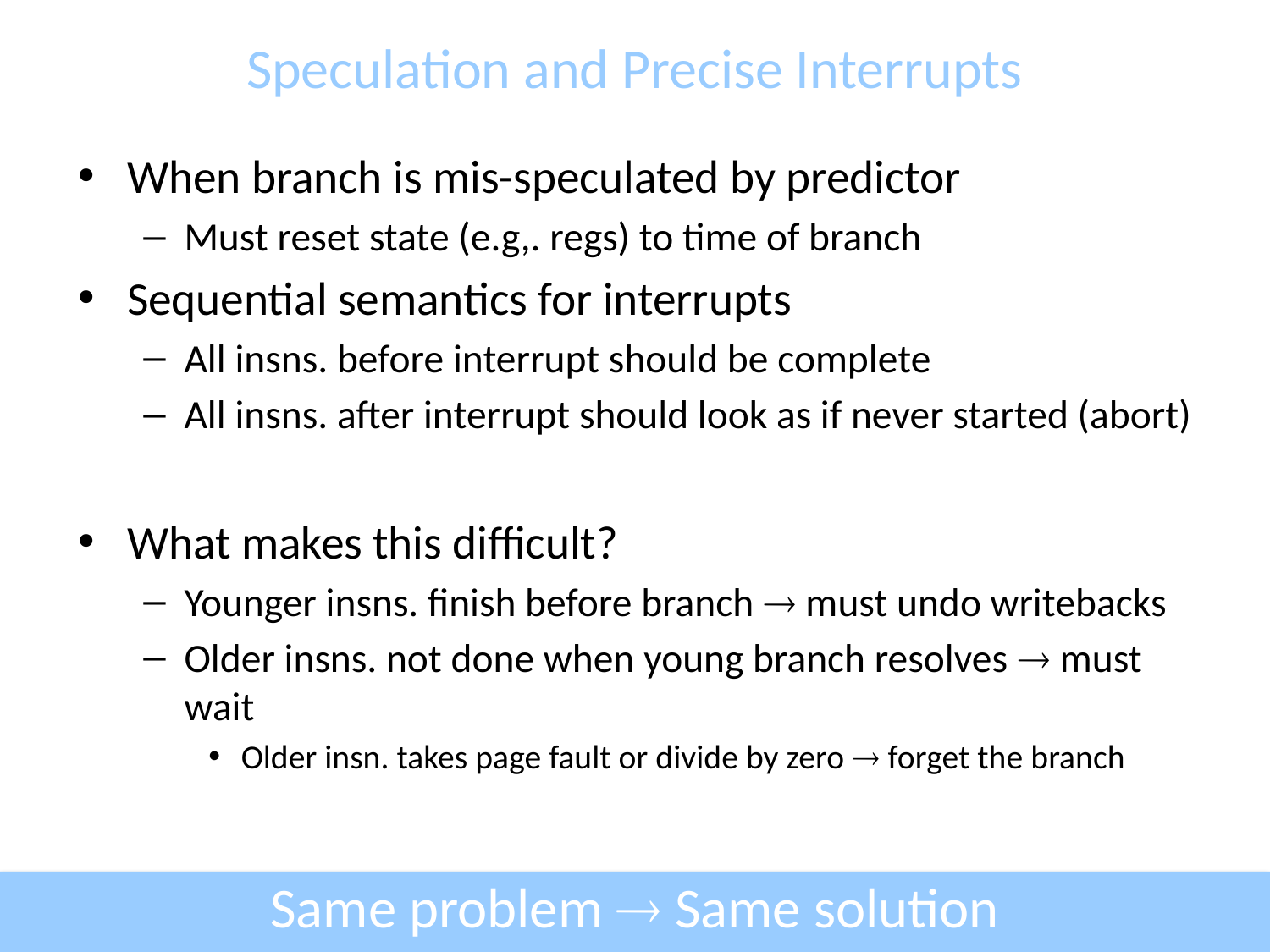

# Speculation and Precise Interrupts
When branch is mis-speculated by predictor
Must reset state (e.g,. regs) to time of branch
Sequential semantics for interrupts
All insns. before interrupt should be complete
All insns. after interrupt should look as if never started (abort)

What makes this difficult?
Younger insns. finish before branch → must undo writebacks
Older insns. not done when young branch resolves → must wait
Older insn. takes page fault or divide by zero → forget the branch

Same problem → Same solution